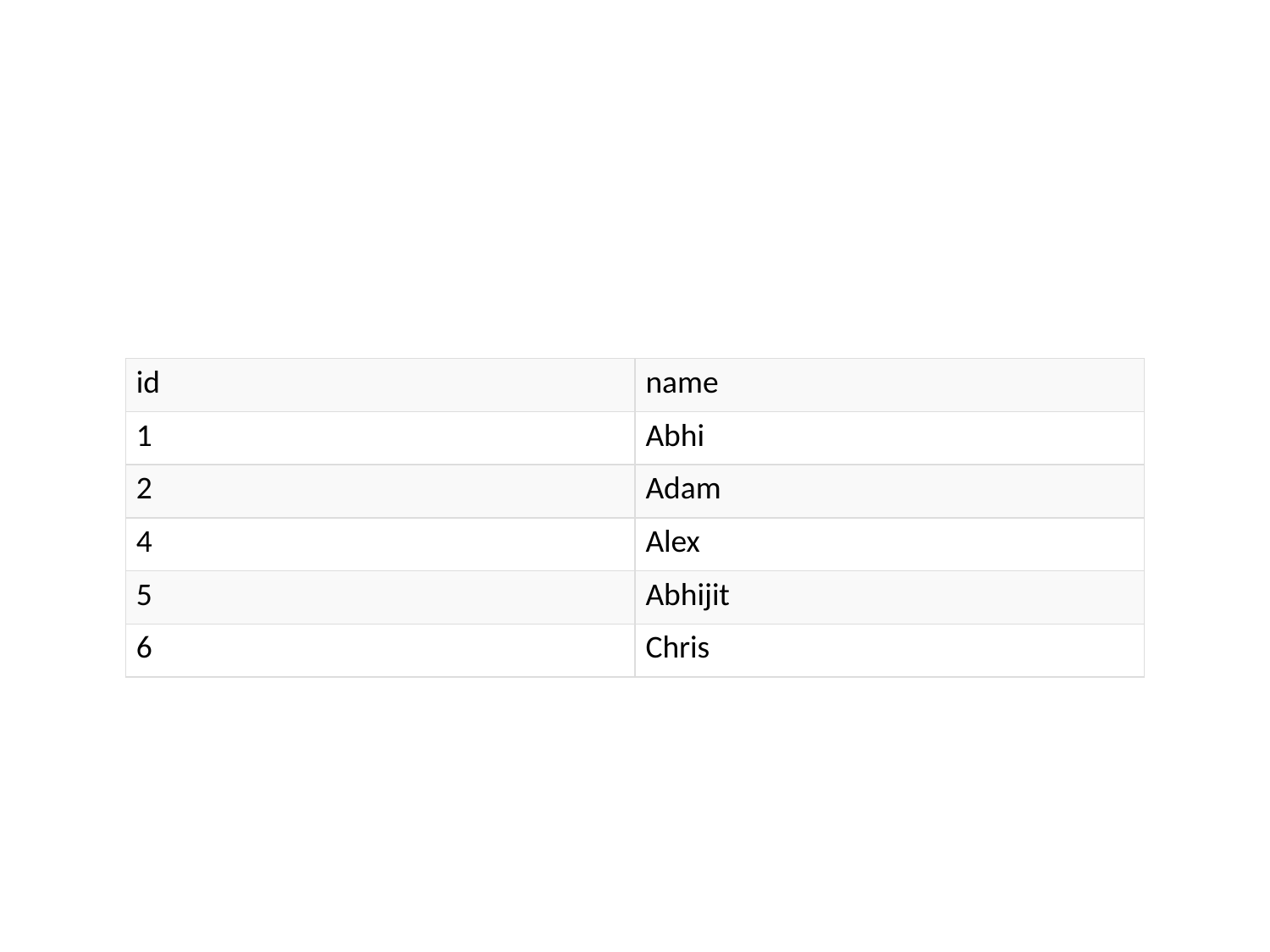

#
| id | name |
| --- | --- |
| 1 | Abhi |
| 2 | Adam |
| 4 | Alex |
| 5 | Abhijit |
| 6 | Chris |